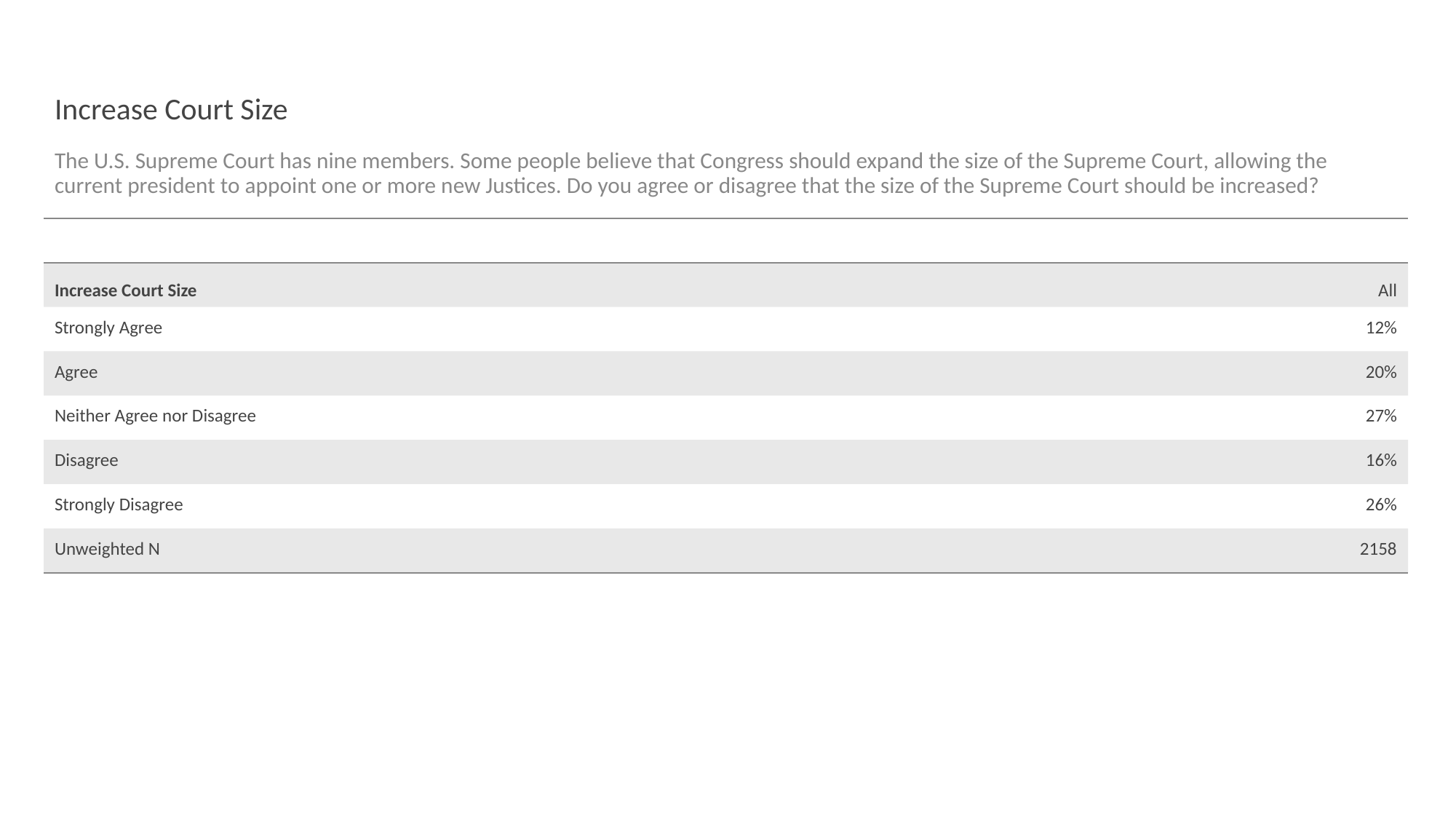

# Increase Court Size
The U.S. Supreme Court has nine members. Some people believe that Congress should expand the size of the Supreme Court, allowing the current president to appoint one or more new Justices. Do you agree or disagree that the size of the Supreme Court should be increased?
|  |  |
| --- | --- |
| Increase Court Size | All |
| Strongly Agree | 12% |
| Agree | 20% |
| Neither Agree nor Disagree | 27% |
| Disagree | 16% |
| Strongly Disagree | 26% |
| Unweighted N | 2158 |